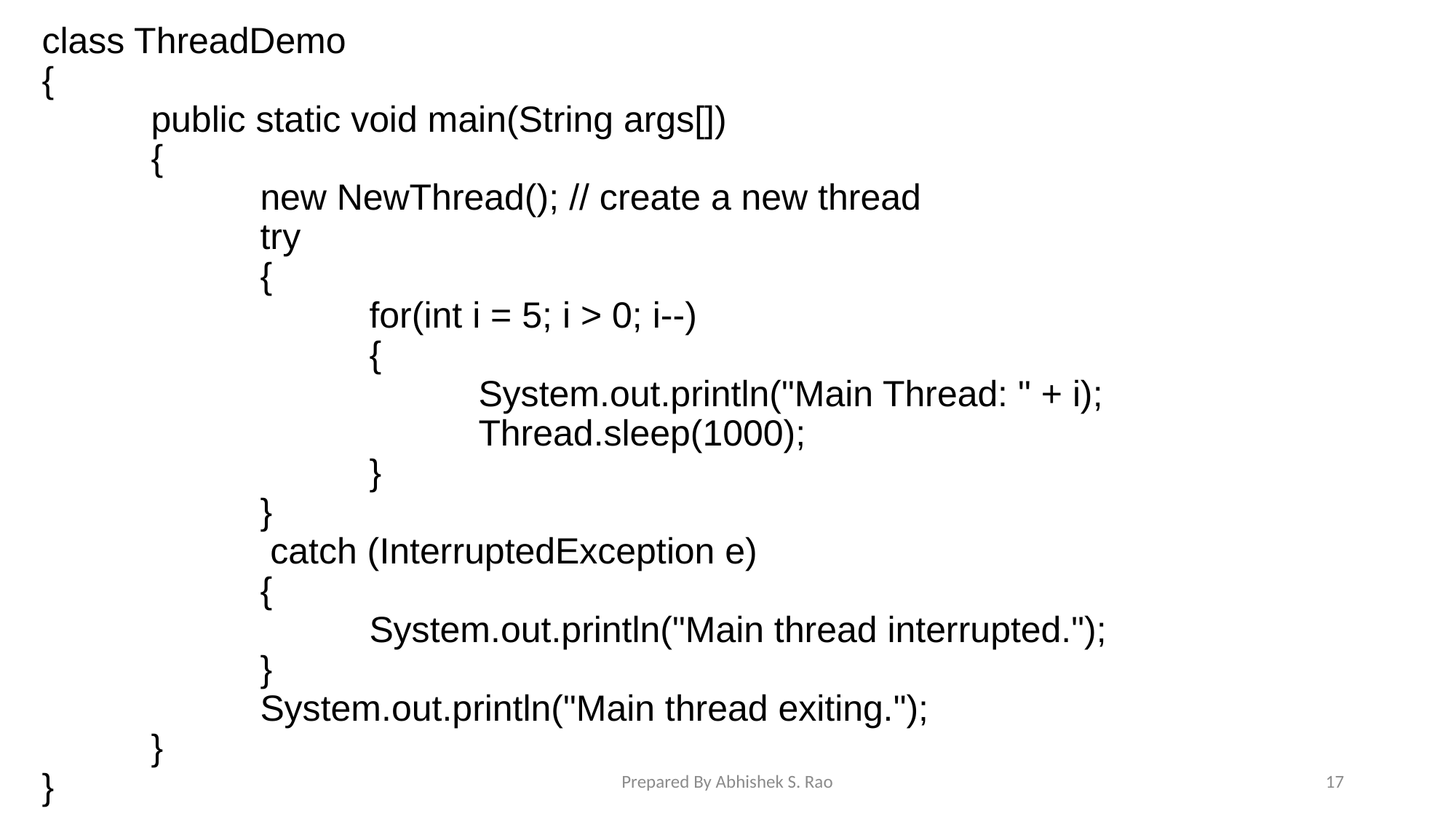

class ThreadDemo
{
	public static void main(String args[])
	{
		new NewThread(); // create a new thread
		try
		{
			for(int i = 5; i > 0; i--)
			{
				System.out.println("Main Thread: " + i);
				Thread.sleep(1000);
			}
		}
		 catch (InterruptedException e)
		{
			System.out.println("Main thread interrupted.");
		}
		System.out.println("Main thread exiting.");
	}
}
Prepared By Abhishek S. Rao
17